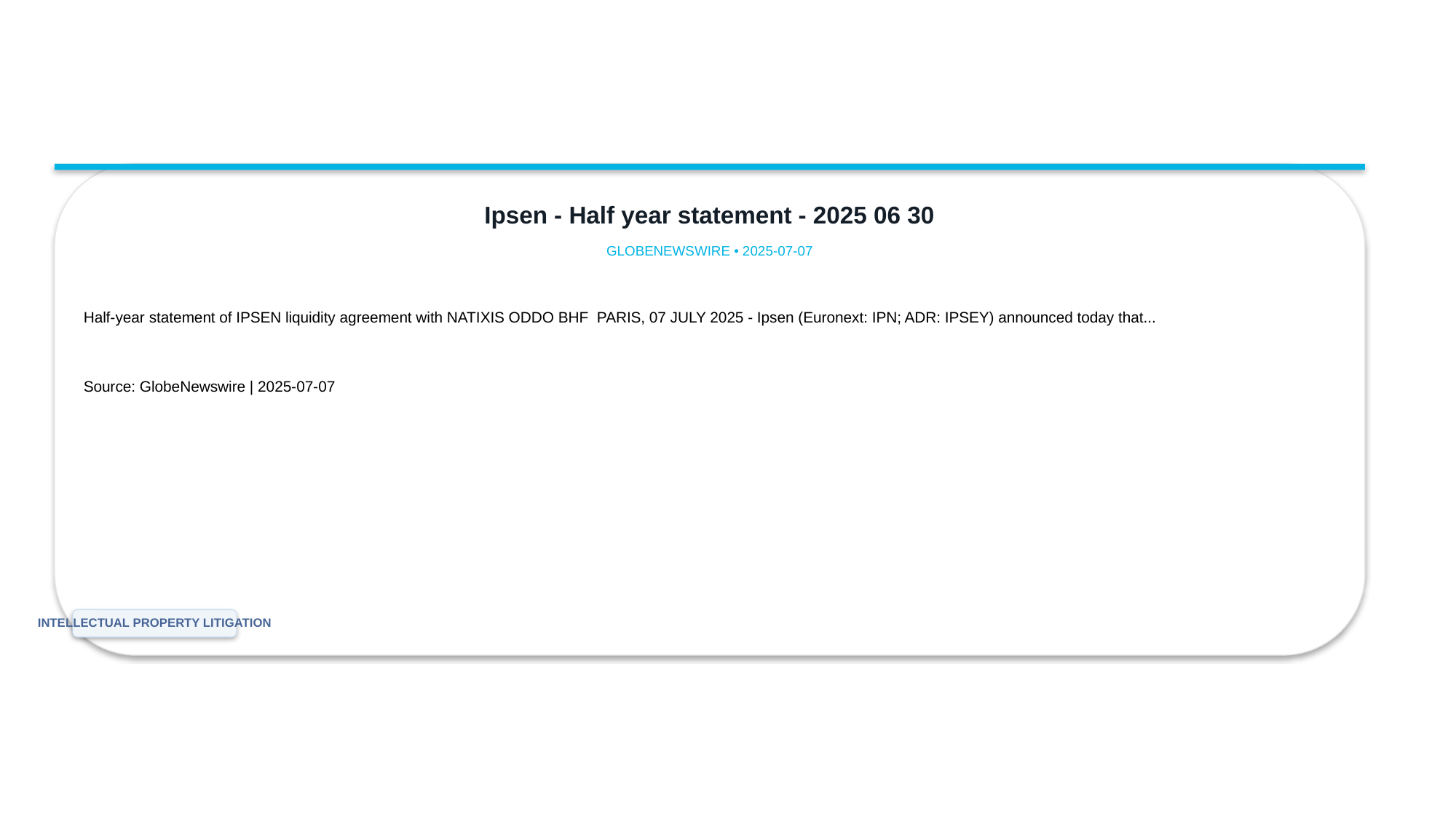

Ipsen - Half year statement - 2025 06 30
GLOBENEWSWIRE • 2025-07-07

Half-year statement of IPSEN liquidity agreement with NATIXIS ODDO BHF  PARIS, 07 JULY 2025 - Ipsen (Euronext: IPN; ADR: IPSEY) announced today that...

Source: GlobeNewswire | 2025-07-07

INTELLECTUAL PROPERTY LITIGATION